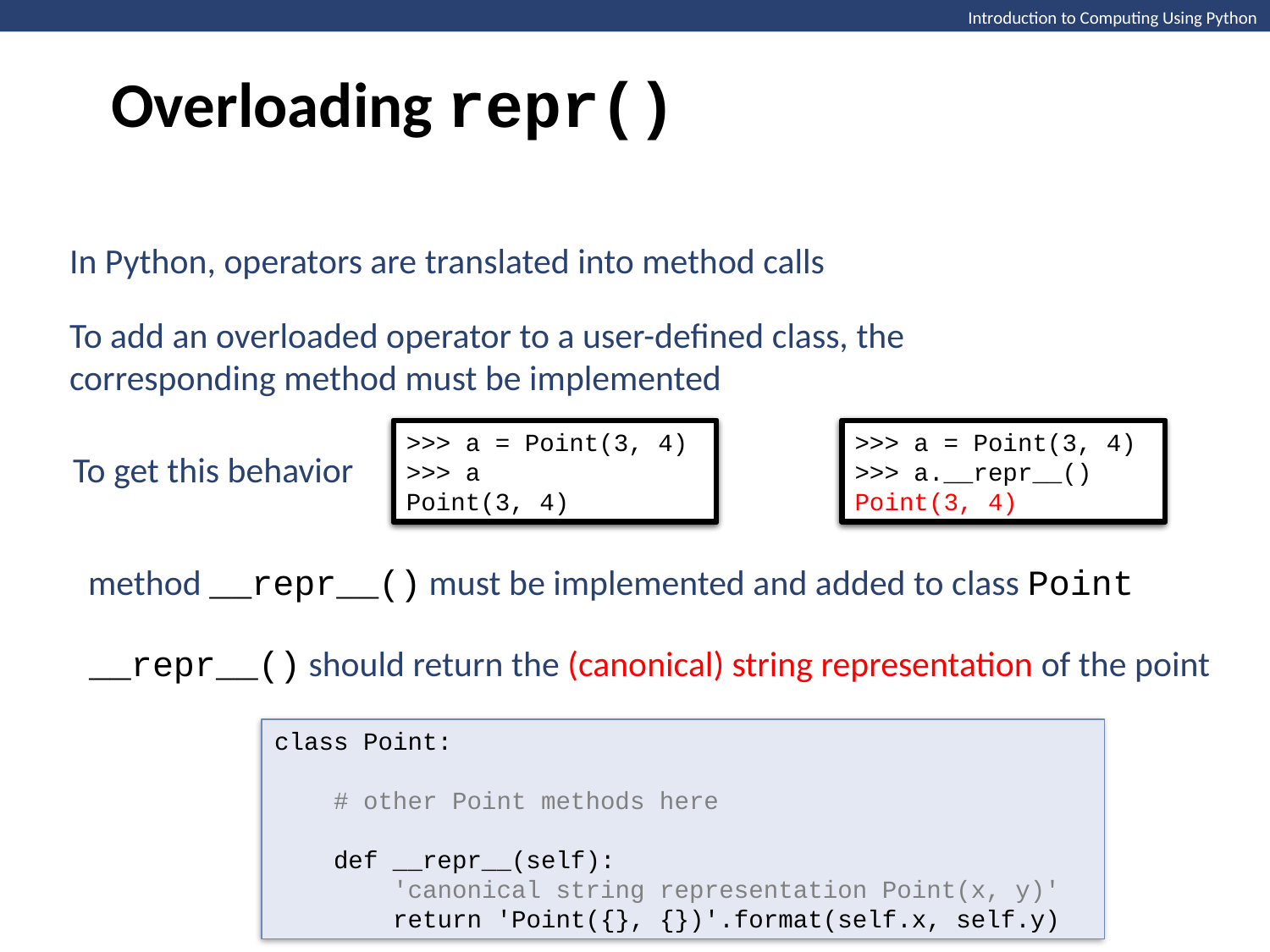

Overloading repr()
Introduction to Computing Using Python
In Python, operators are translated into method calls
To add an overloaded operator to a user-defined class, the corresponding method must be implemented
>>> a = Point(3, 4)
>>> a
Point(3, 4)
>>> a = Point(3, 4)
>>> a
Point(3, 4)
>>> a = Point(3, 4)
>>> a.__repr__()
Point(3, 4)
>>> a = Point(3, 4)
>>> a.__repr__()
Point(3, 4)
To get this behavior
method __repr__() must be implemented and added to class Point
__repr__() should return the (canonical) string representation of the point
class Point:

    # other Point methods here

    def __repr__(self):
        'canonical string representation Point(x, y)'
        return 'Point({}, {})'.format(self.x, self.y)